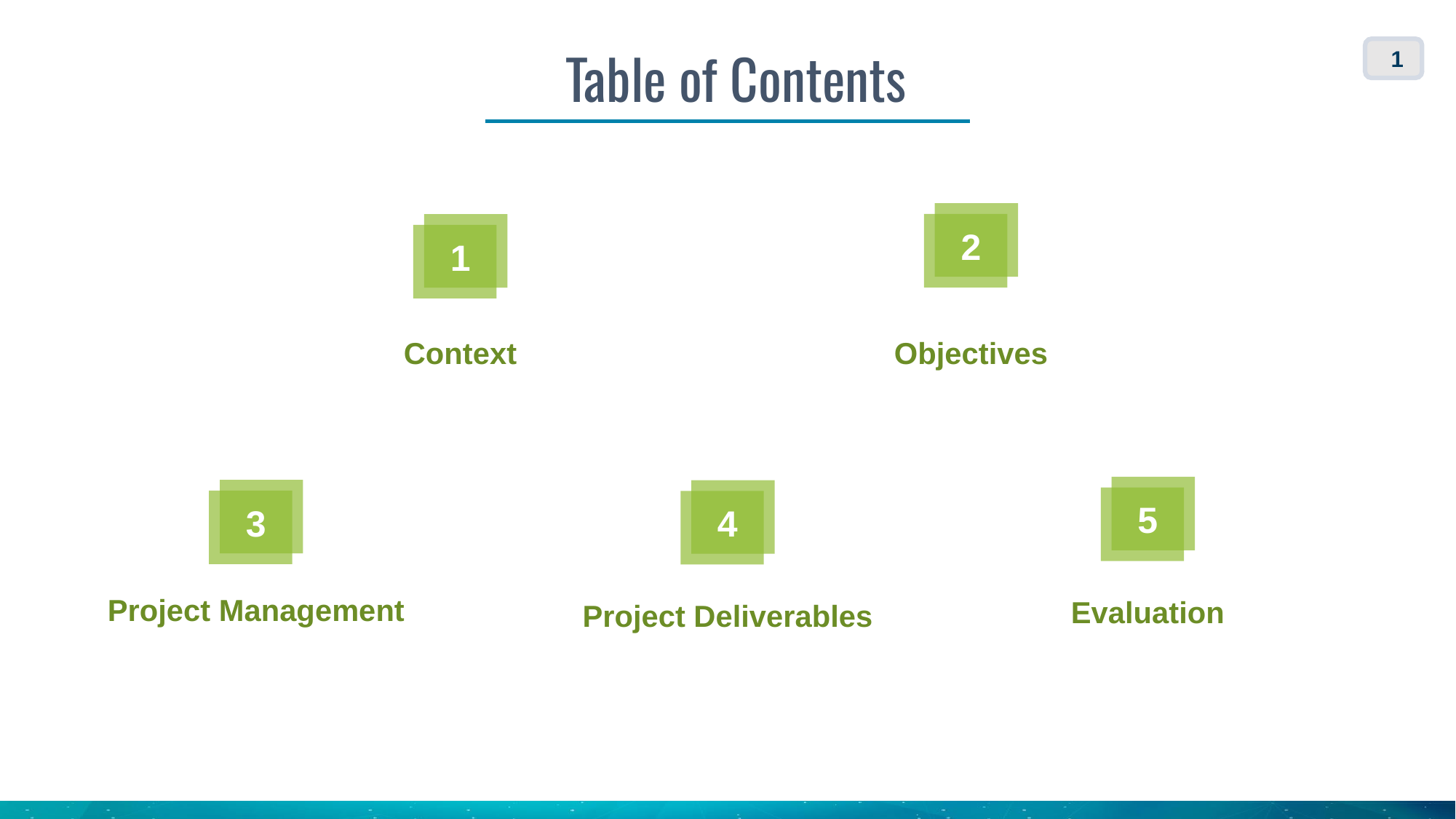

Table of Contents
1

2

1

1
Context
Objectives

5

3

4

Project Management
Evaluation
Project Deliverables